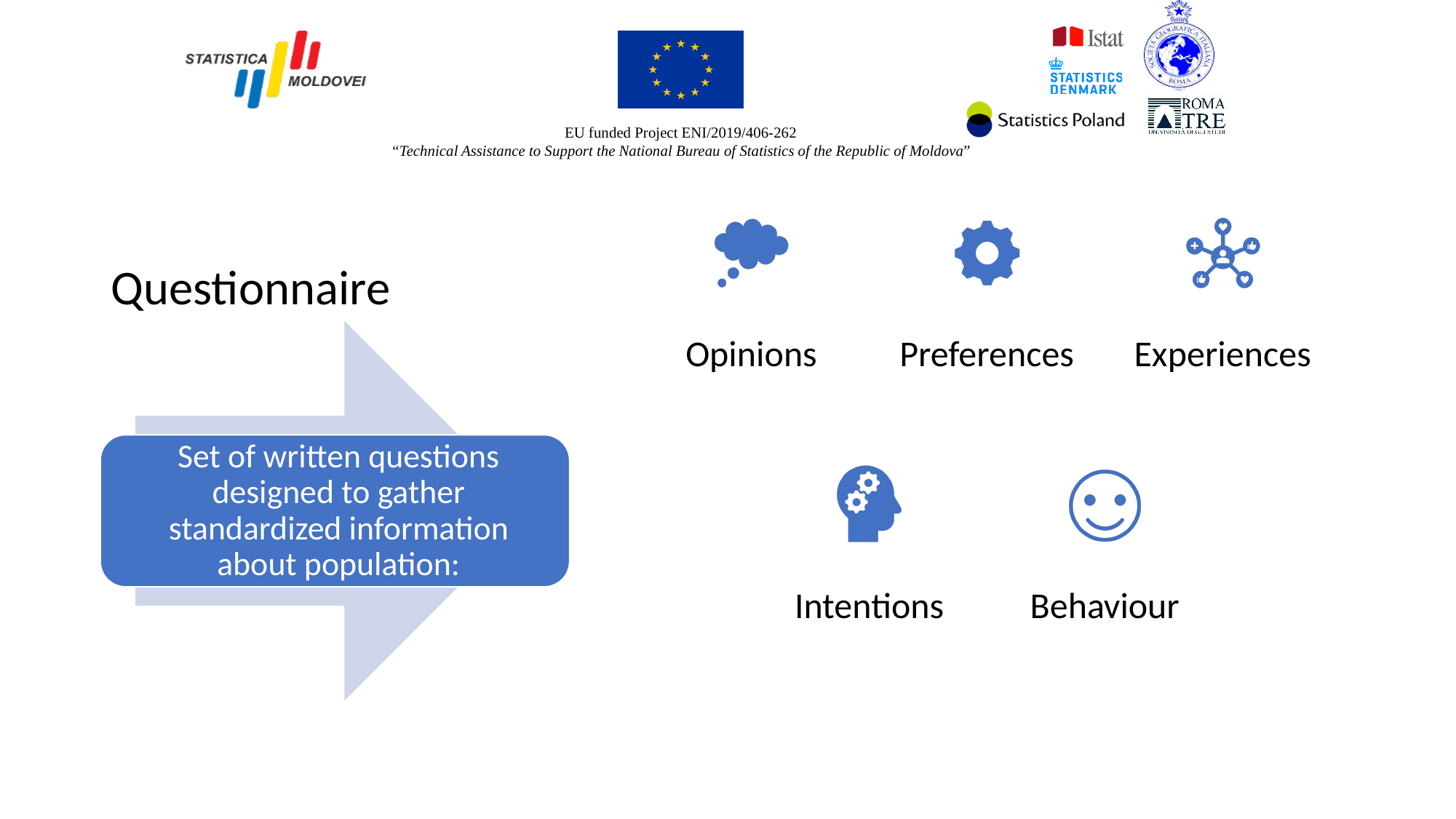

# Questionnaire
Opinions
Preferences
Experiences
Intentions
Behaviour
Set of written questions designed to gather standardized information about population: